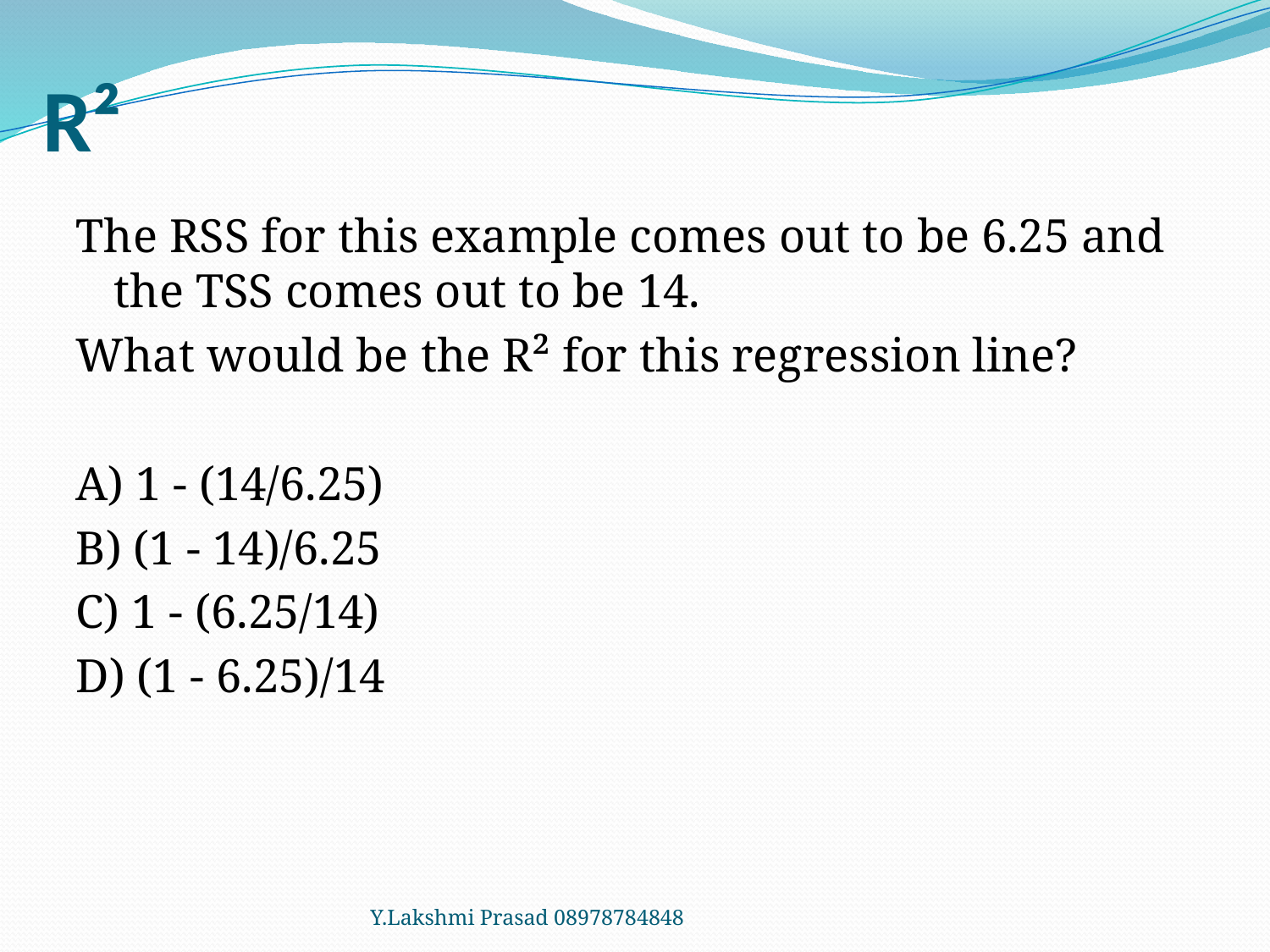

# R²
The RSS for this example comes out to be 6.25 and the TSS comes out to be 14.
What would be the R² for this regression line?

A) 1 - (14/6.25)
B) (1 - 14)/6.25
C) 1 - (6.25/14)
D) (1 - 6.25)/14

Y.Lakshmi Prasad 08978784848